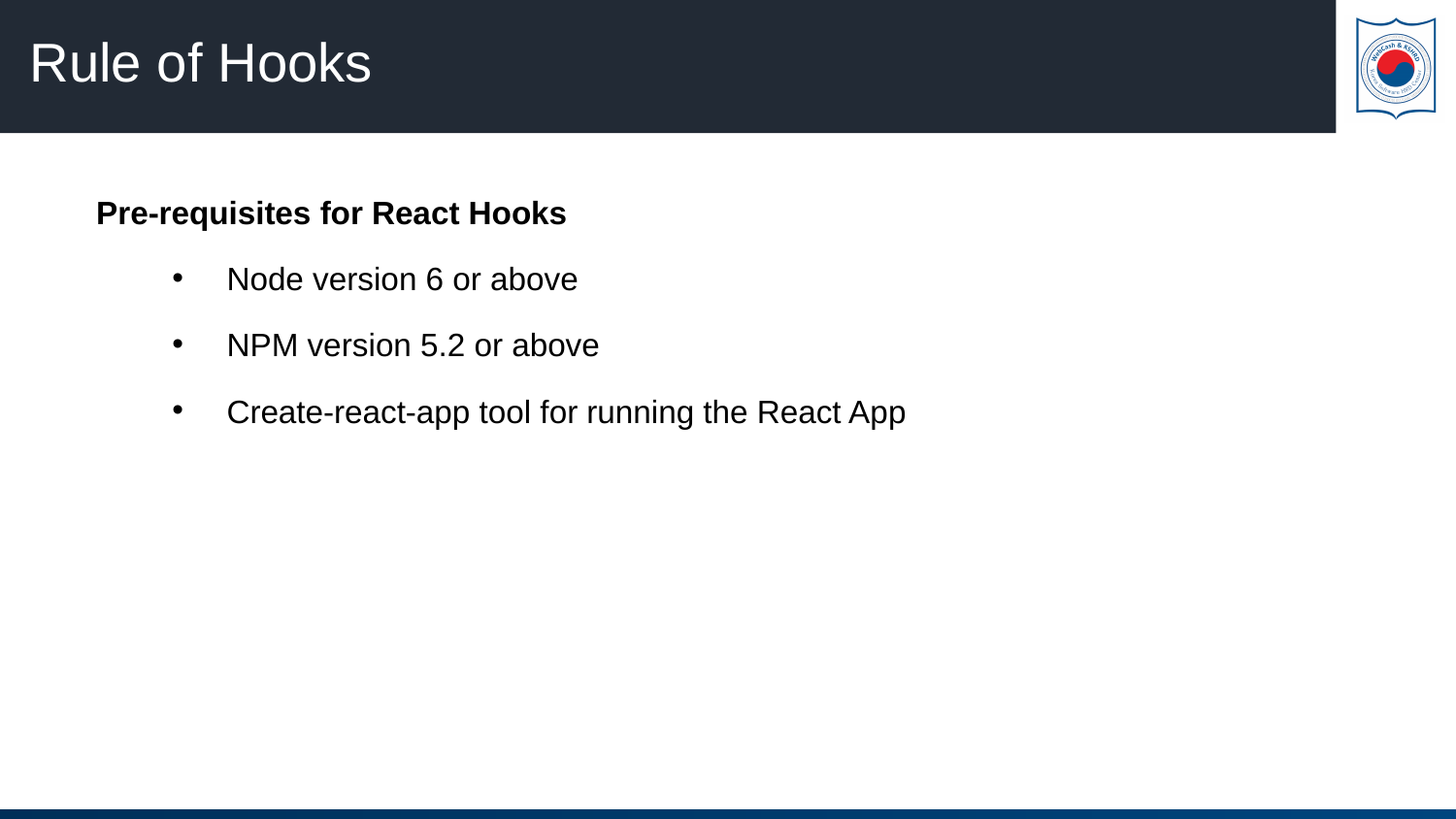

# Rule of Hooks
Pre-requisites for React Hooks
Node version 6 or above
NPM version 5.2 or above
Create-react-app tool for running the React App